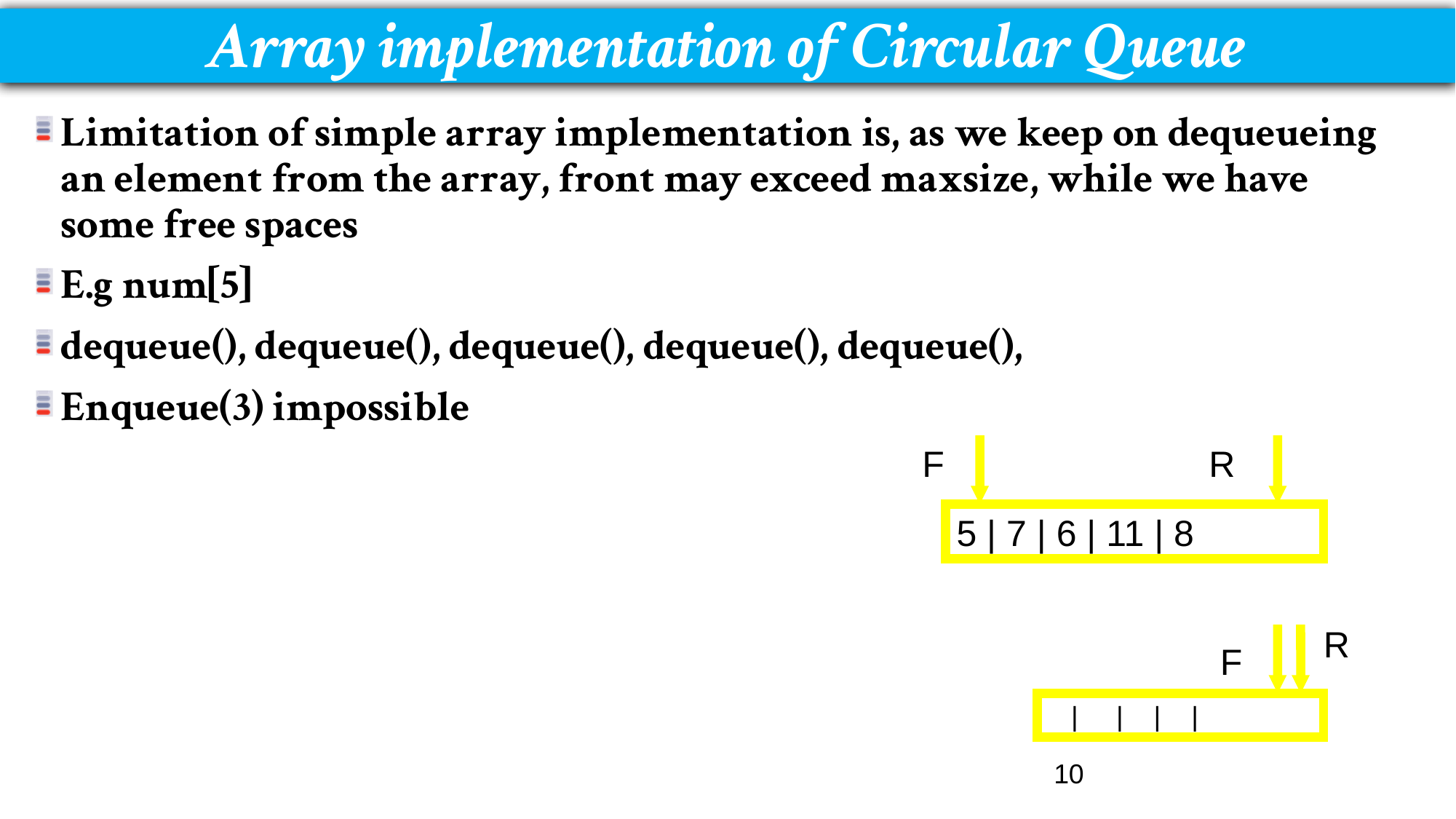

# Array implementation of Circular Queue
Limitation of simple array implementation is, as we keep on dequeueing an element from the array, front may exceed maxsize, while we have some free spaces
E.g num[5]
dequeue(), dequeue(), dequeue(), dequeue(), dequeue(),
Enqueue(3) impossible
F
R

5 | 7 | 6 | 11 | 8
R

F
   |     |    |    |
10